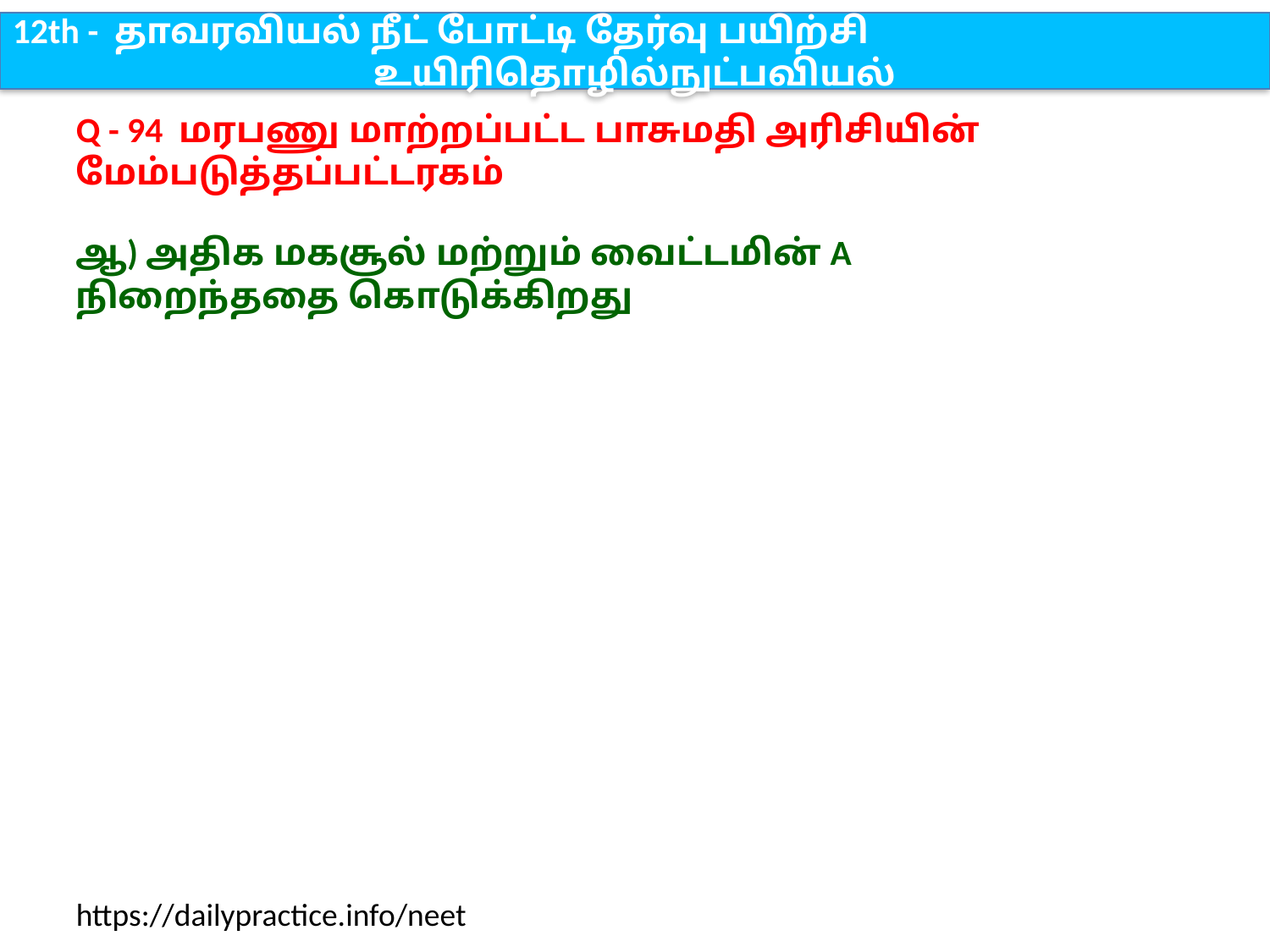

12th -  தாவரவியல் நீட் போட்டி தேர்வு பயிற்சி
உயிரிதொழில்நுட்பவியல்

Q - 94  மரபணு மாற்றப்பட்ட பாசுமதி அரிசியின் மேம்படுத்தப்பட்டரகம்

ஆ) அதிக மகசூல் மற்றும் வைட்டமின் A நிறைந்ததை கொடுக்கிறது
https://dailypractice.info/neet